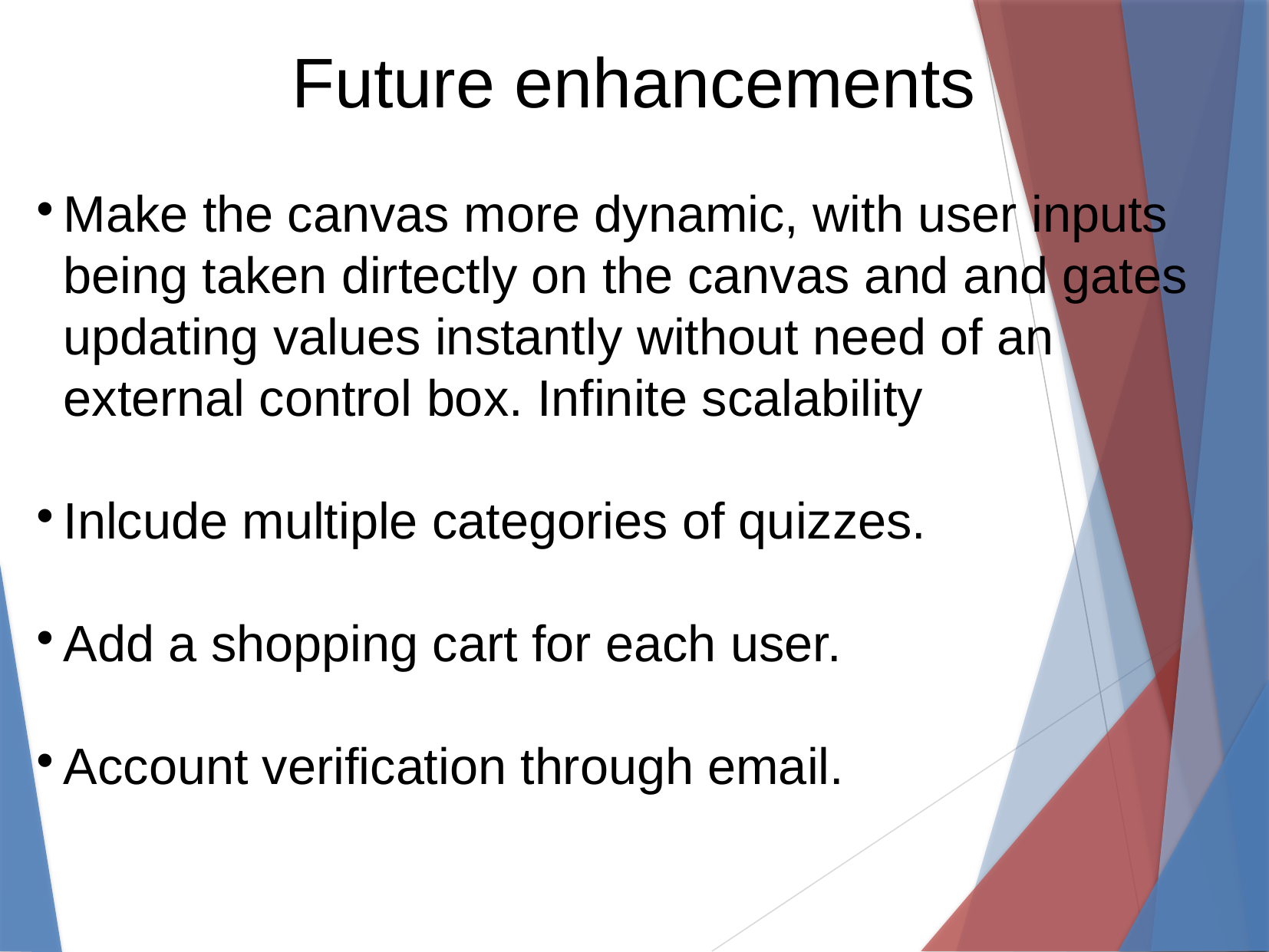

Future enhancements
Make the canvas more dynamic, with user inputs being taken dirtectly on the canvas and and gates updating values instantly without need of an external control box. Infinite scalability

Inlcude multiple categories of quizzes.

Add a shopping cart for each user.

Account verification through email.